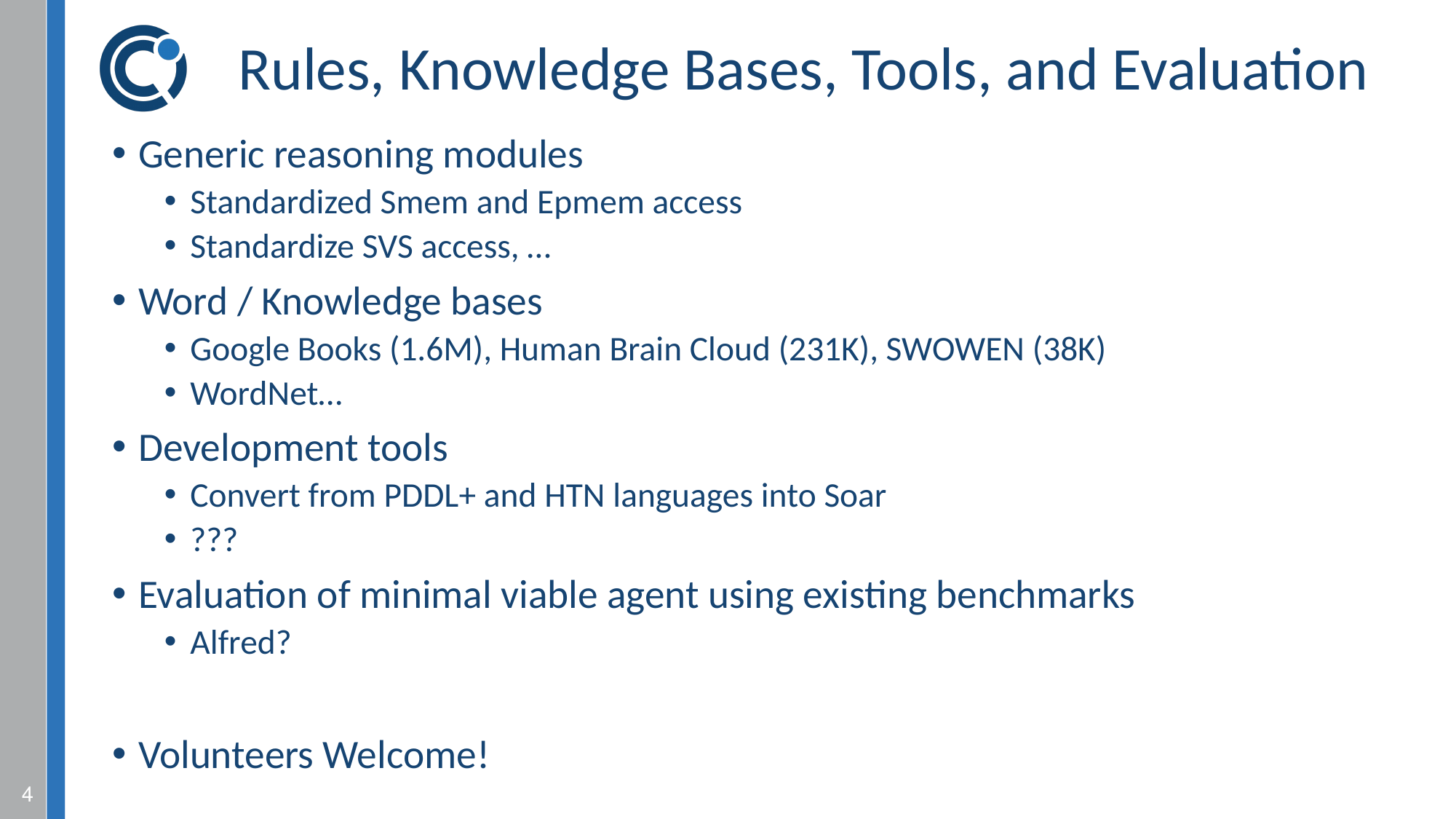

# Rules, Knowledge Bases, Tools, and Evaluation
Generic reasoning modules
Standardized Smem and Epmem access
Standardize SVS access, …
Word / Knowledge bases
Google Books (1.6M), Human Brain Cloud (231K), SWOWEN (38K)
WordNet…
Development tools
Convert from PDDL+ and HTN languages into Soar
???
Evaluation of minimal viable agent using existing benchmarks
Alfred?

Volunteers Welcome!
4